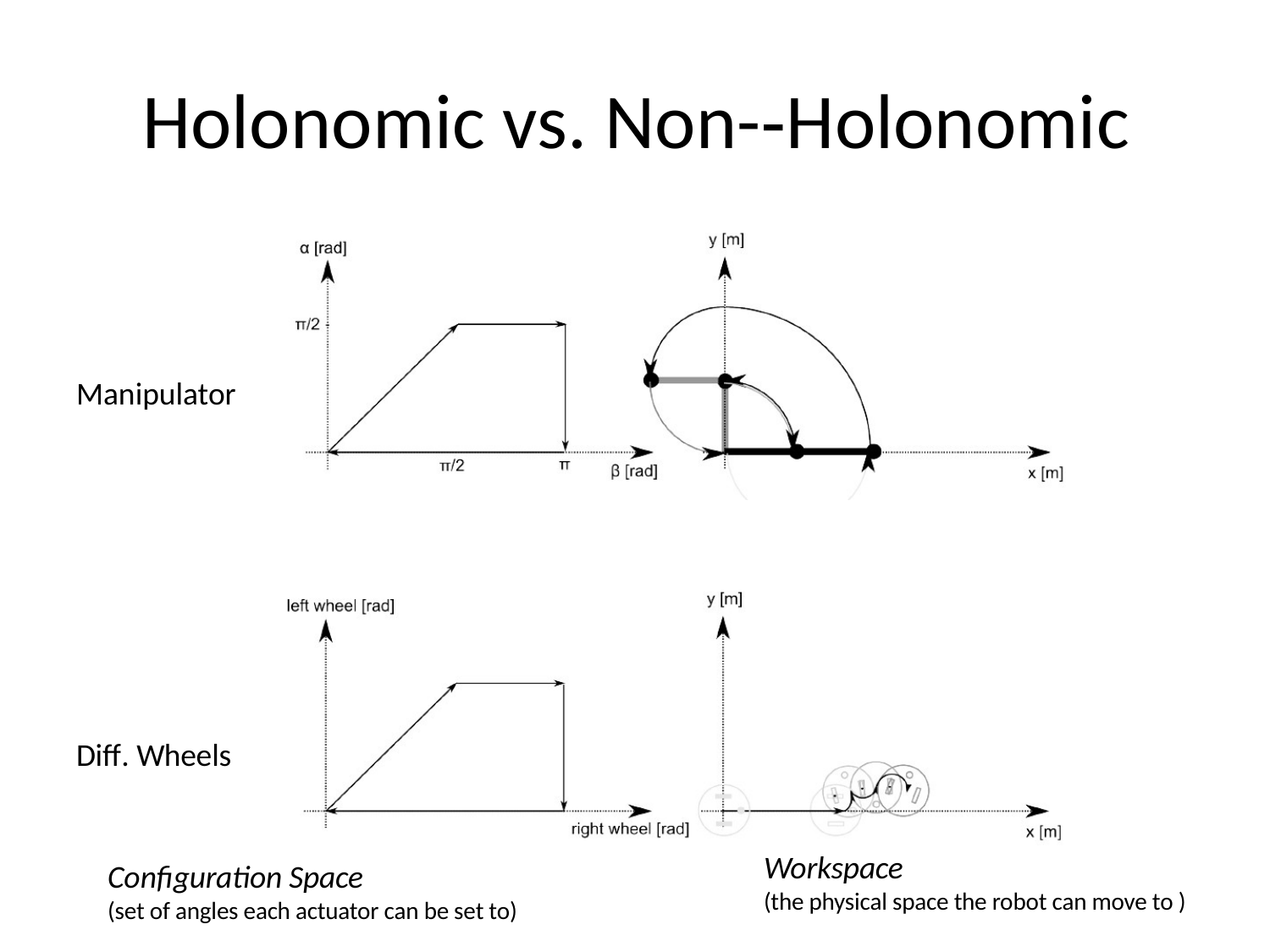

# Holonomic vs. Non-­‐Holonomic

Manipulator

Diﬀ. Wheels
Workspace
(the physical space the robot can move to )
Conﬁguration Space
(set of angles each actuator can be set to)